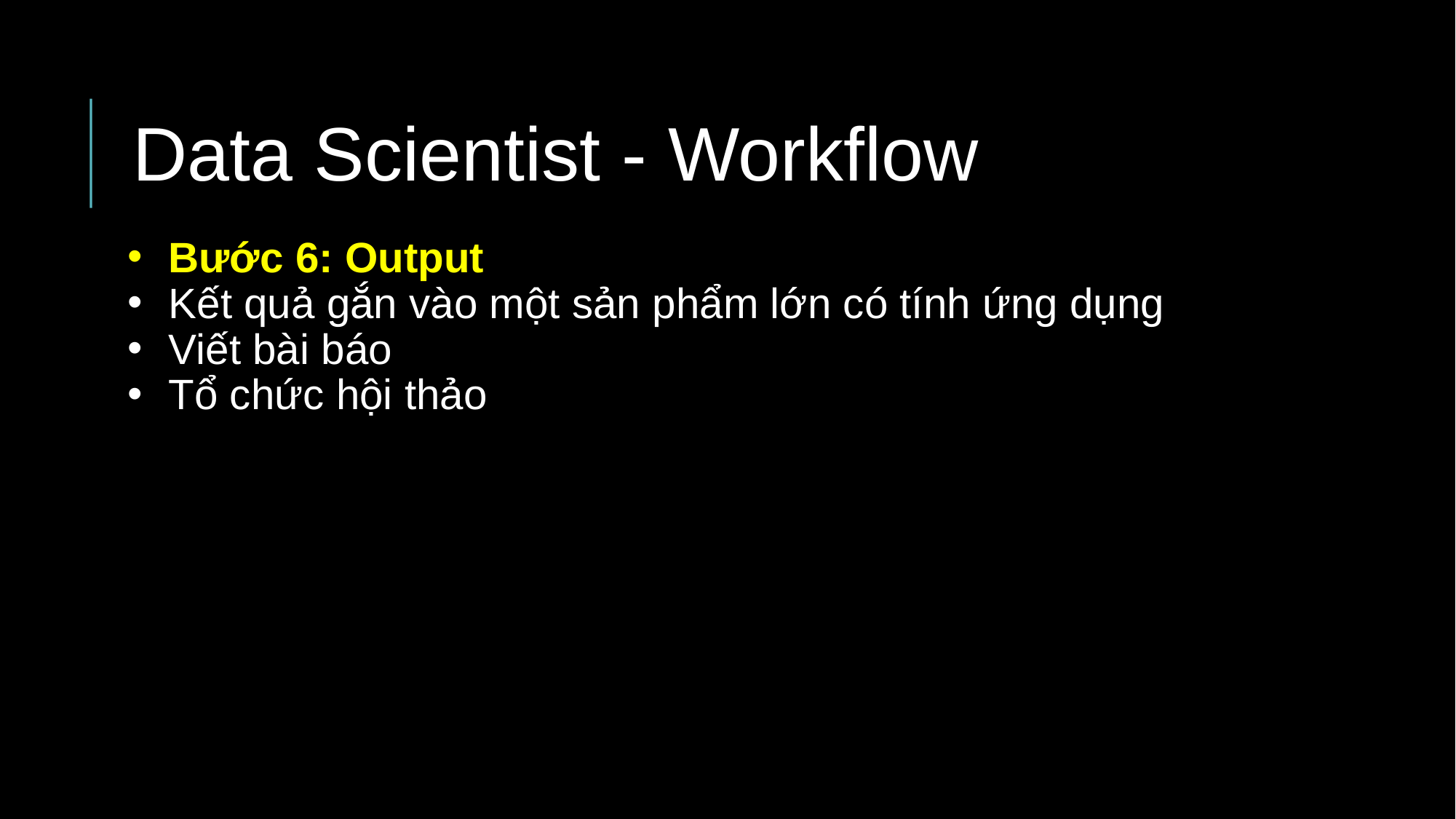

Data Scientist - Workflow
Bước 6: Output
Kết quả gắn vào một sản phẩm lớn có tính ứng dụng
Viết bài báo
Tổ chức hội thảo